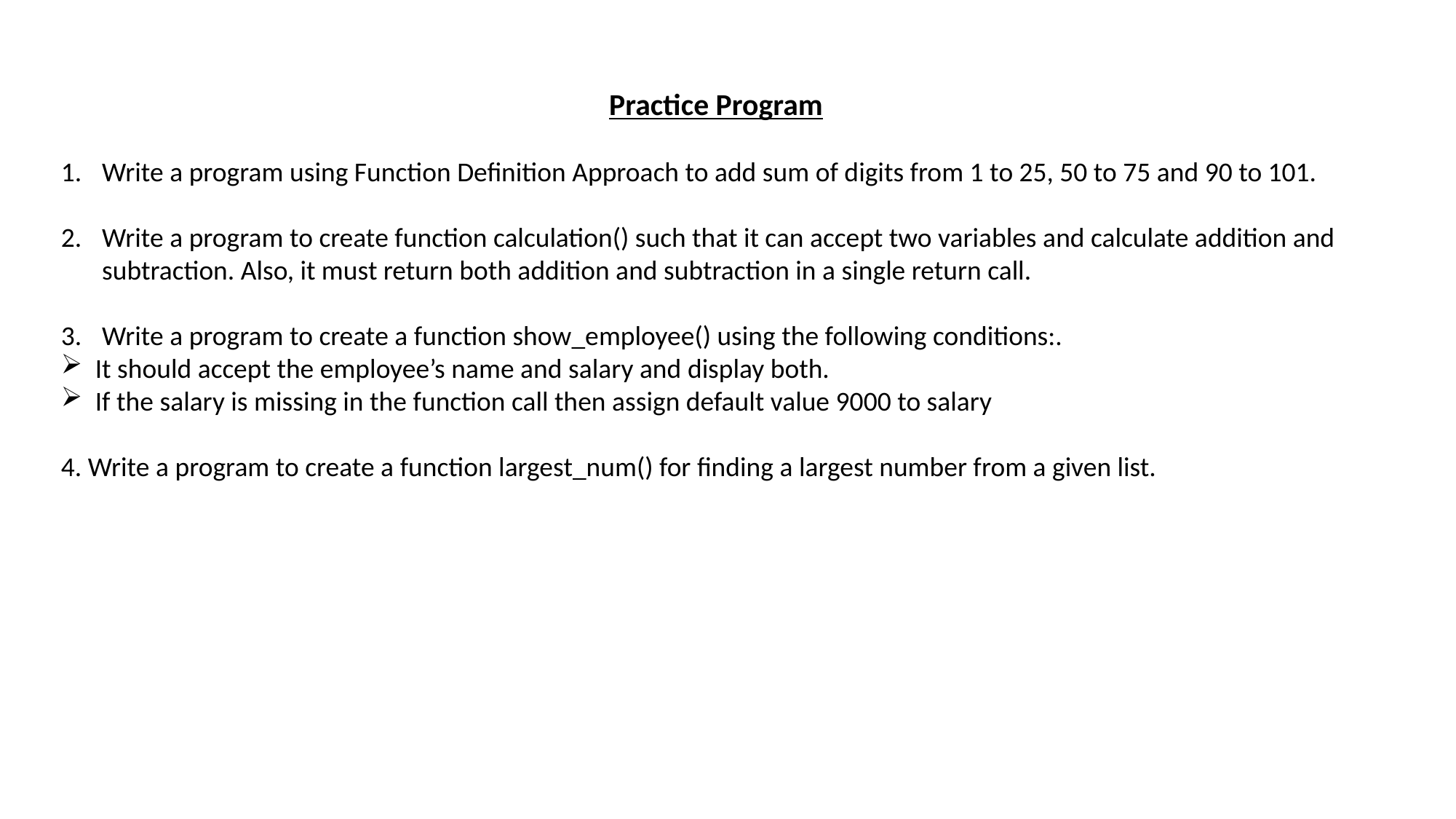

Practice Program

Write a program using Function Definition Approach to add sum of digits from 1 to 25, 50 to 75 and 90 to 101.

Write a program to create function calculation() such that it can accept two variables and calculate addition and subtraction. Also, it must return both addition and subtraction in a single return call.

Write a program to create a function show_employee() using the following conditions:.
It should accept the employee’s name and salary and display both.
If the salary is missing in the function call then assign default value 9000 to salary

4. Write a program to create a function largest_num() for finding a largest number from a given list.